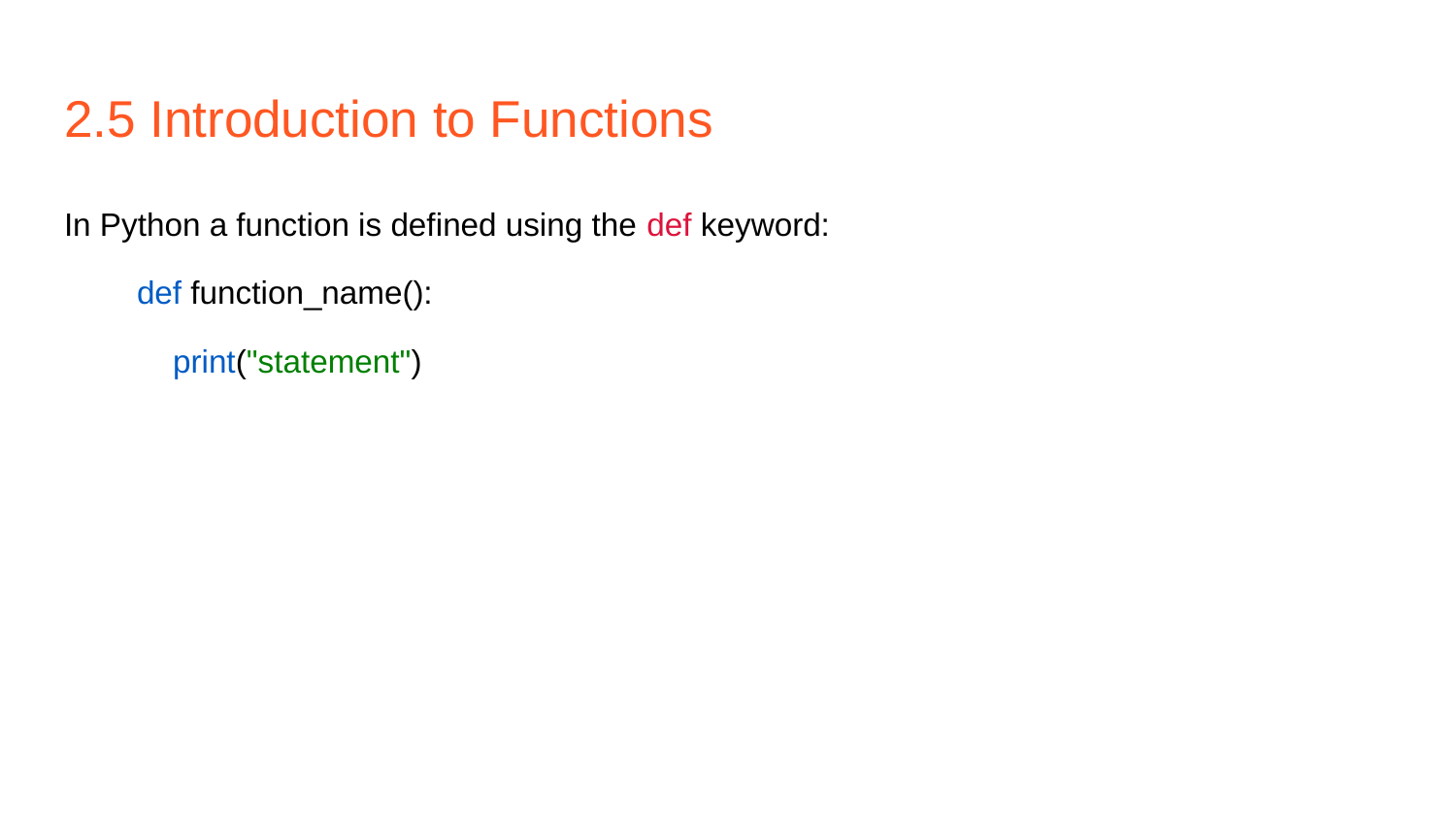

# 2.5 Introduction to Functions
In Python a function is defined using the def keyword:
def function_name():
    print("statement")